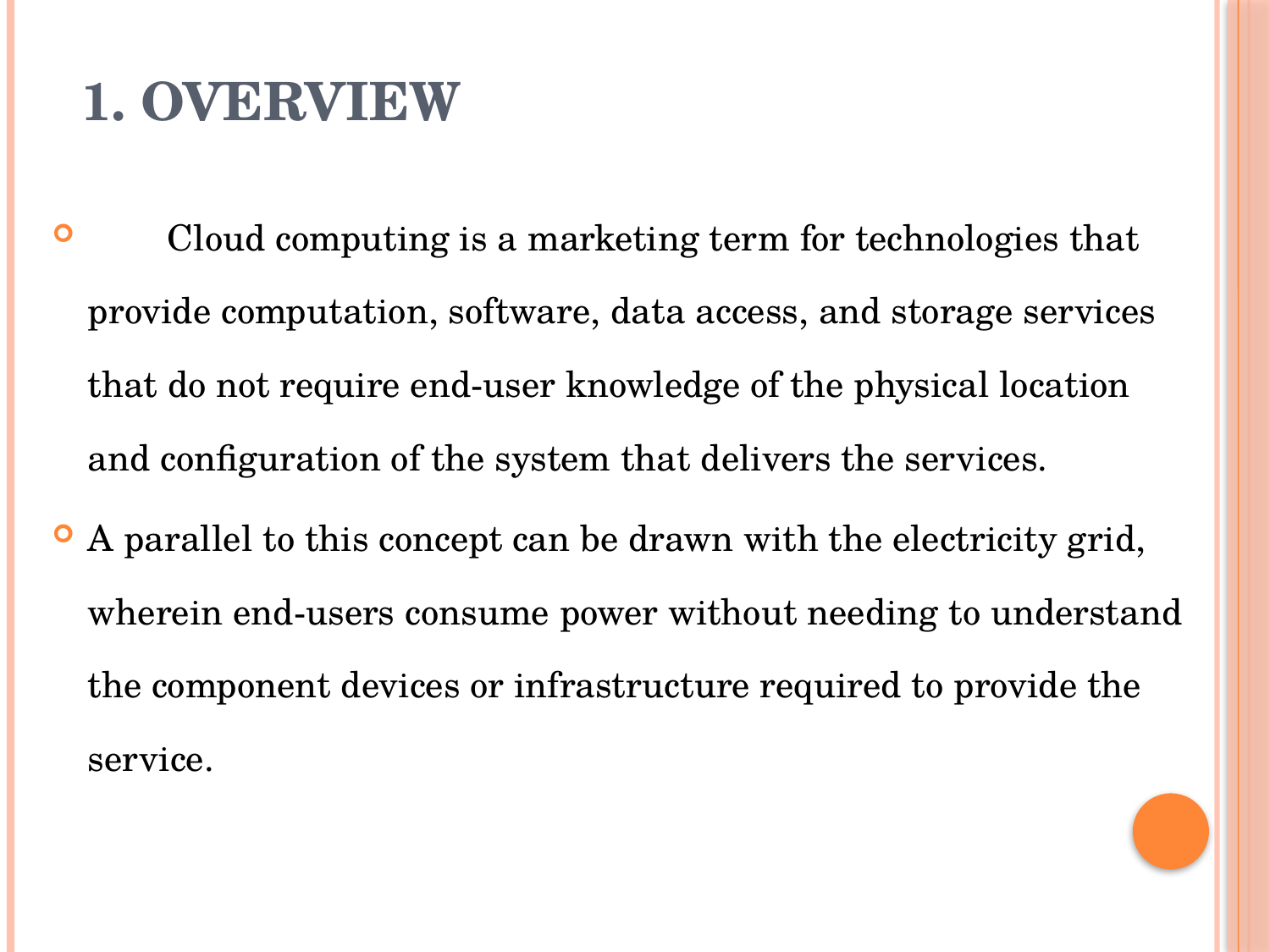

# 1. Overview
        Cloud computing is a marketing term for technologies that provide computation, software, data access, and storage services that do not require end-user knowledge of the physical location and configuration of the system that delivers the services.
A parallel to this concept can be drawn with the electricity grid, wherein end-users consume power without needing to understand the component devices or infrastructure required to provide the service.